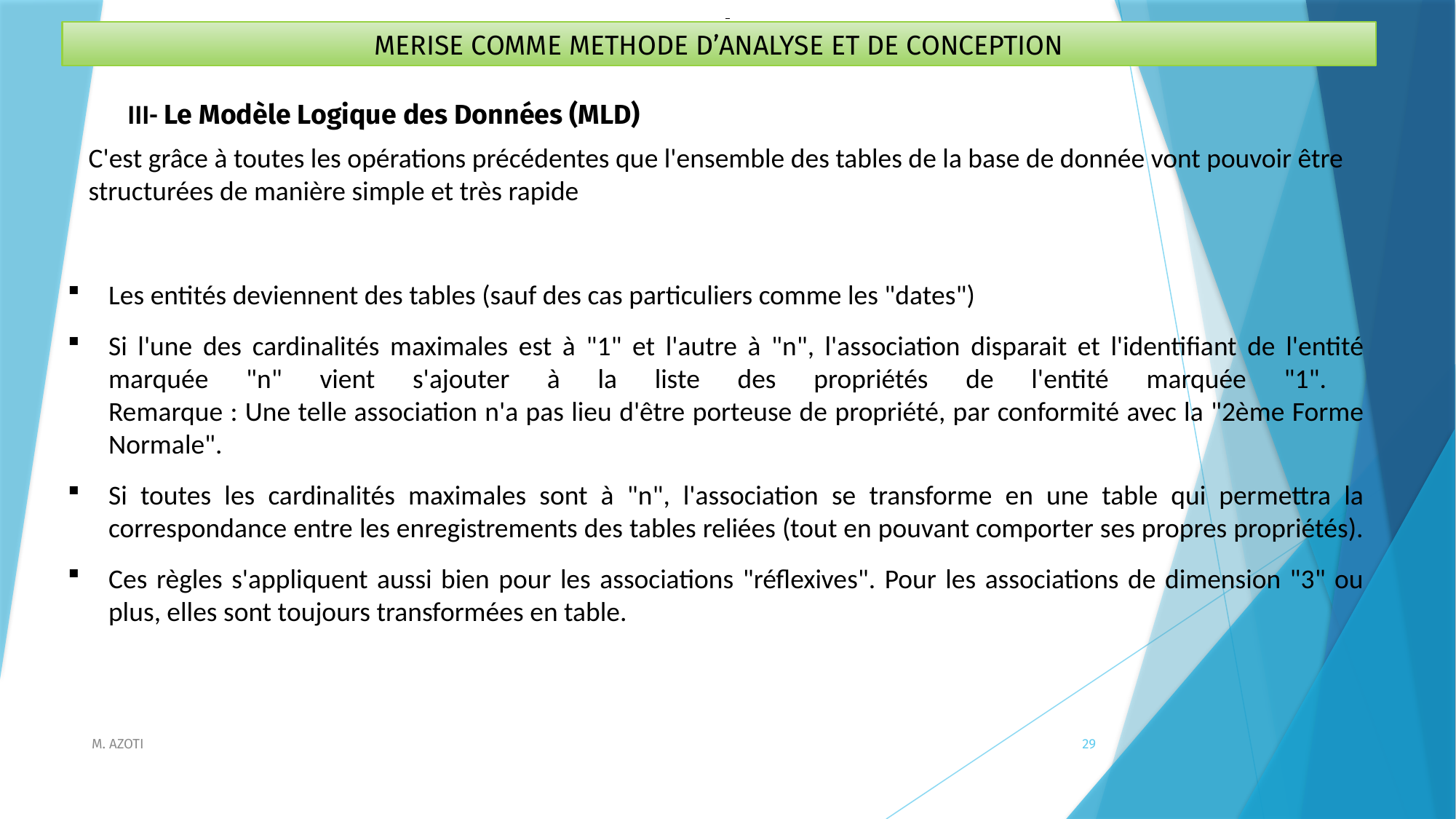

MERISE COMME METHODE D’ANALYSE ET DE CONCEPTION
III- Le Modèle Logique des Données (MLD)
C'est grâce à toutes les opérations précédentes que l'ensemble des tables de la base de donnée vont pouvoir être structurées de manière simple et très rapide
Les entités deviennent des tables (sauf des cas particuliers comme les "dates")
Si l'une des cardinalités maximales est à "1" et l'autre à "n", l'association disparait et l'identifiant de l'entité marquée "n" vient s'ajouter à la liste des propriétés de l'entité marquée "1".
Remarque : Une telle association n'a pas lieu d'être porteuse de propriété, par conformité avec la "2ème Forme Normale".
Si toutes les cardinalités maximales sont à "n", l'association se transforme en une table qui permettra la correspondance entre les enregistrements des tables reliées (tout en pouvant comporter ses propres propriétés).
Ces règles s'appliquent aussi bien pour les associations "réflexives". Pour les associations de dimension "3" ou plus, elles sont toujours transformées en table.
M. AZOTI
29